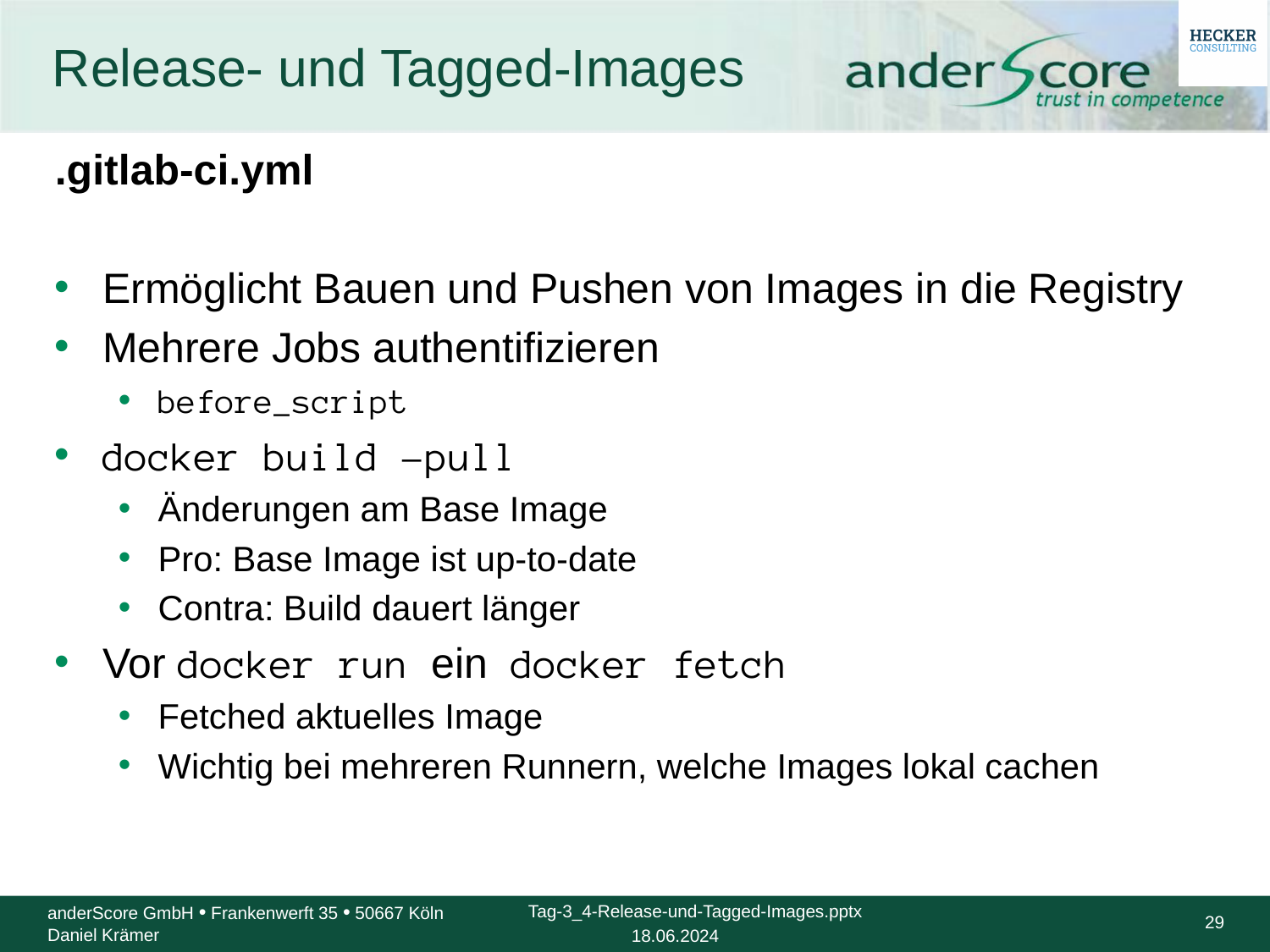

# Release- und Tagged-Images
.gitlab-ci.yml

Ermöglicht Bauen und Pushen von Images in die Registry
Mehrere Jobs authentifizieren
before_script
docker build –pull
Änderungen am Base Image
Pro: Base Image ist up-to-date
Contra: Build dauert länger
Vor docker run ein docker fetch
Fetched aktuelles Image
Wichtig bei mehreren Runnern, welche Images lokal cachen